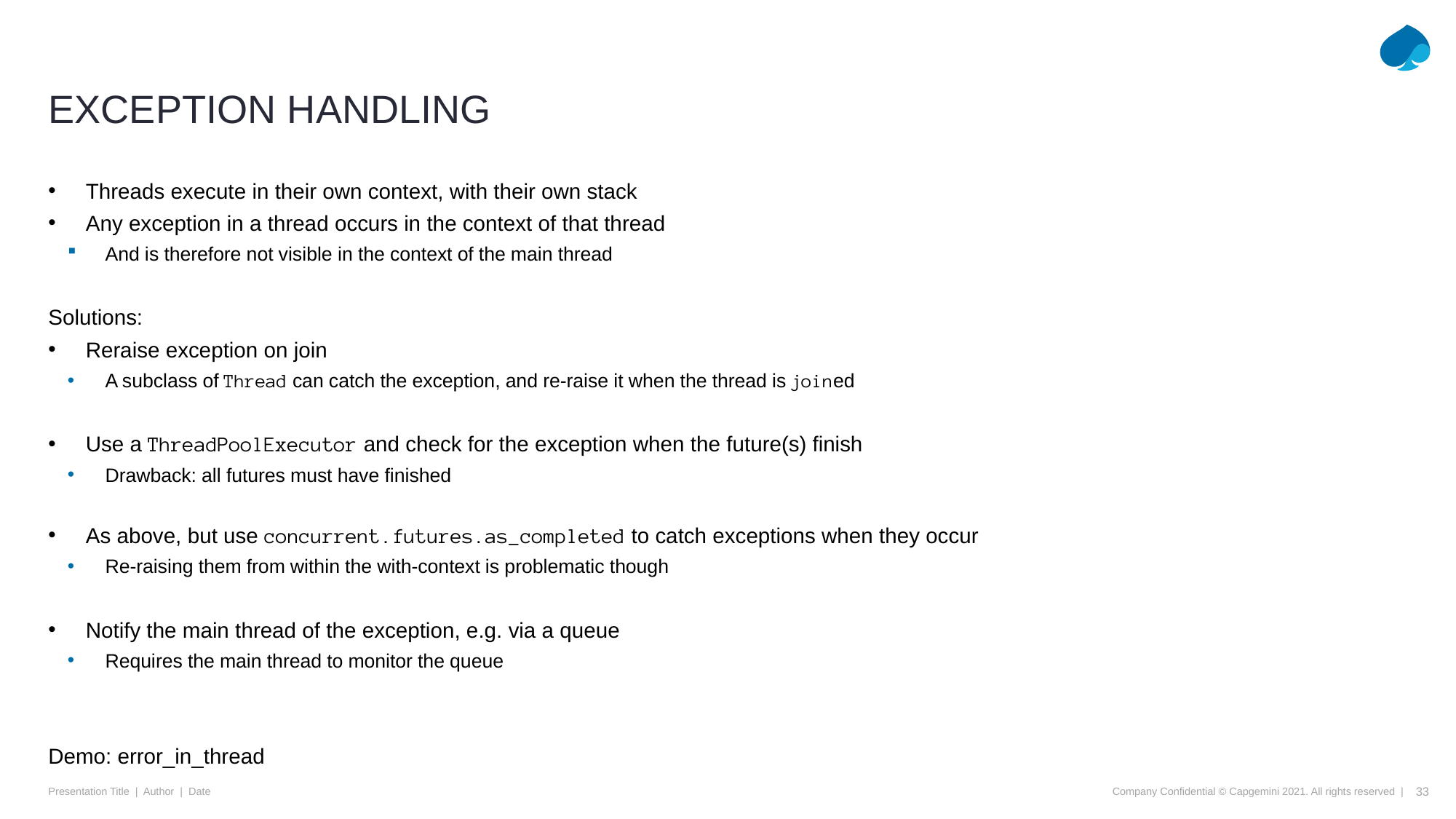

# Exception handling
Threads execute in their own context, with their own stack
Any exception in a thread occurs in the context of that thread
And is therefore not visible in the context of the main thread

Solutions:
Reraise exception on join
A subclass of Thread can catch the exception, and re-raise it when the thread is joined

Use a ThreadPoolExecutor and check for the exception when the future(s) finish
Drawback: all futures must have finished

As above, but use concurrent.futures.as_completed to catch exceptions when they occur
Re-raising them from within the with-context is problematic though

Notify the main thread of the exception, e.g. via a queue
Requires the main thread to monitor the queue

Demo: error_in_thread